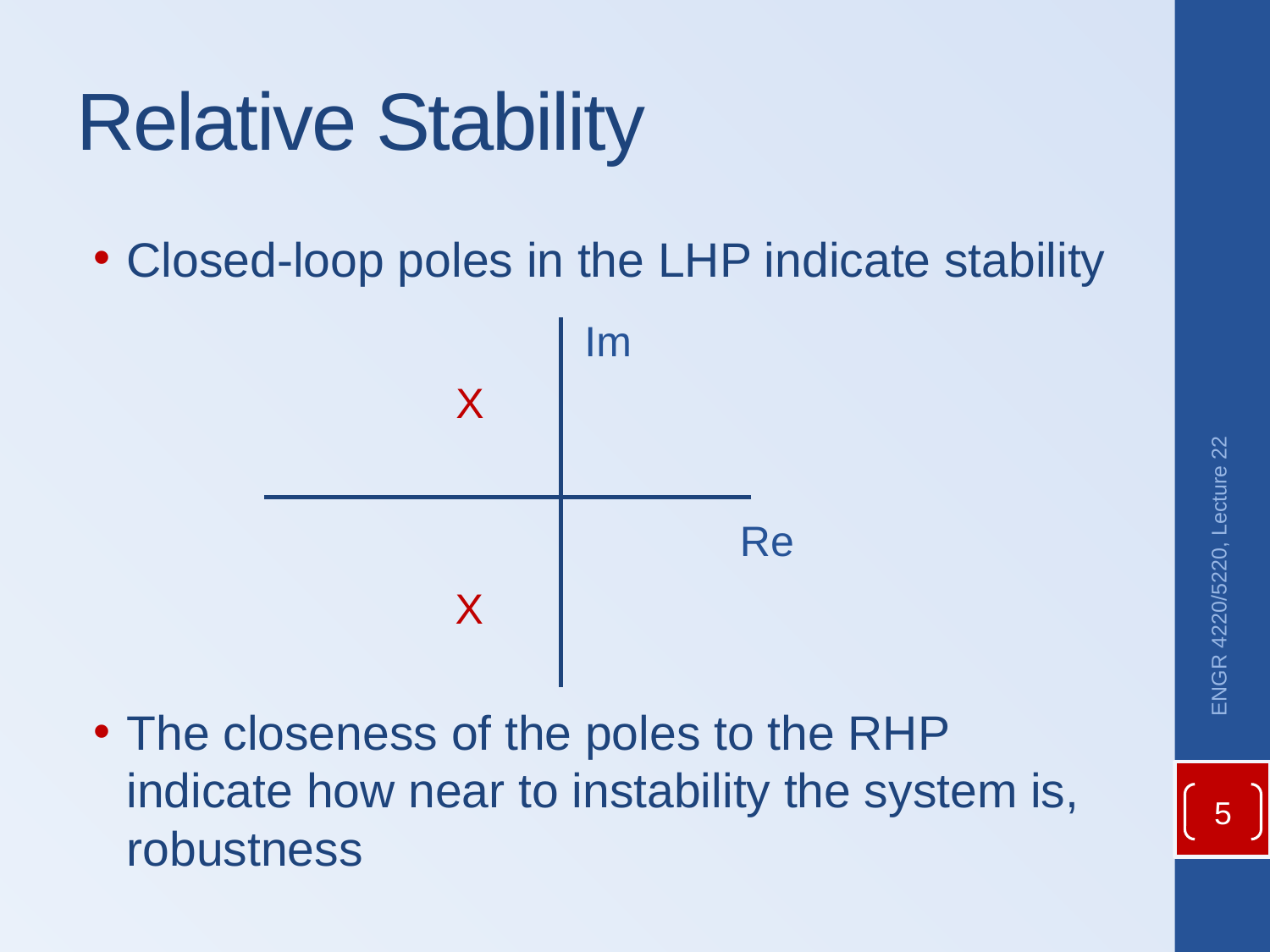

# Relative Stability
Closed-loop poles in the LHP indicate stability

The closeness of the poles to the RHP indicate how near to instability the system is, robustness
Im
X
Re
ENGR 4220/5220, Lecture 22
X
5